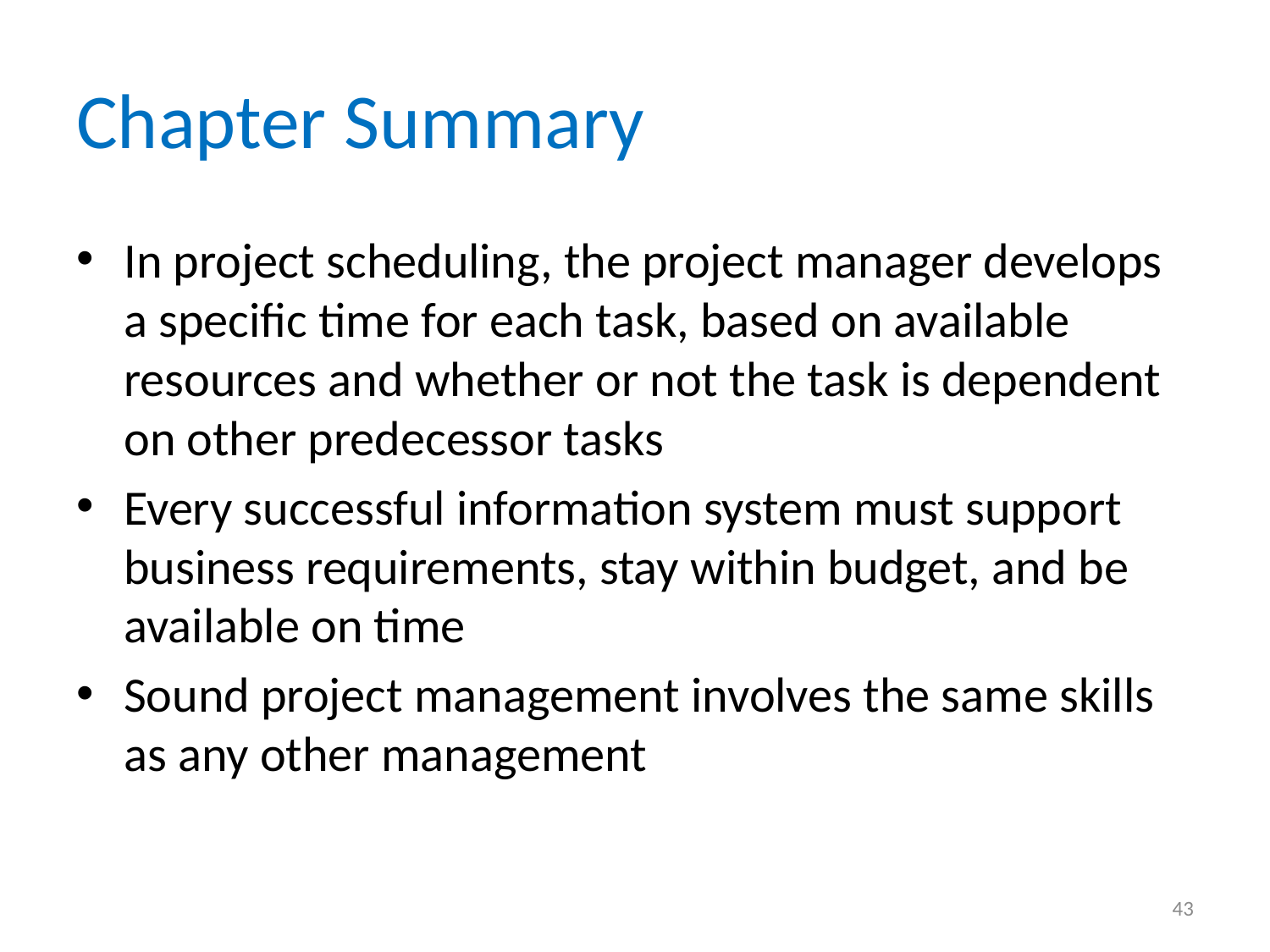

# Chapter Summary
In project scheduling, the project manager develops a specific time for each task, based on available resources and whether or not the task is dependent on other predecessor tasks
Every successful information system must support business requirements, stay within budget, and be available on time
Sound project management involves the same skills as any other management
43